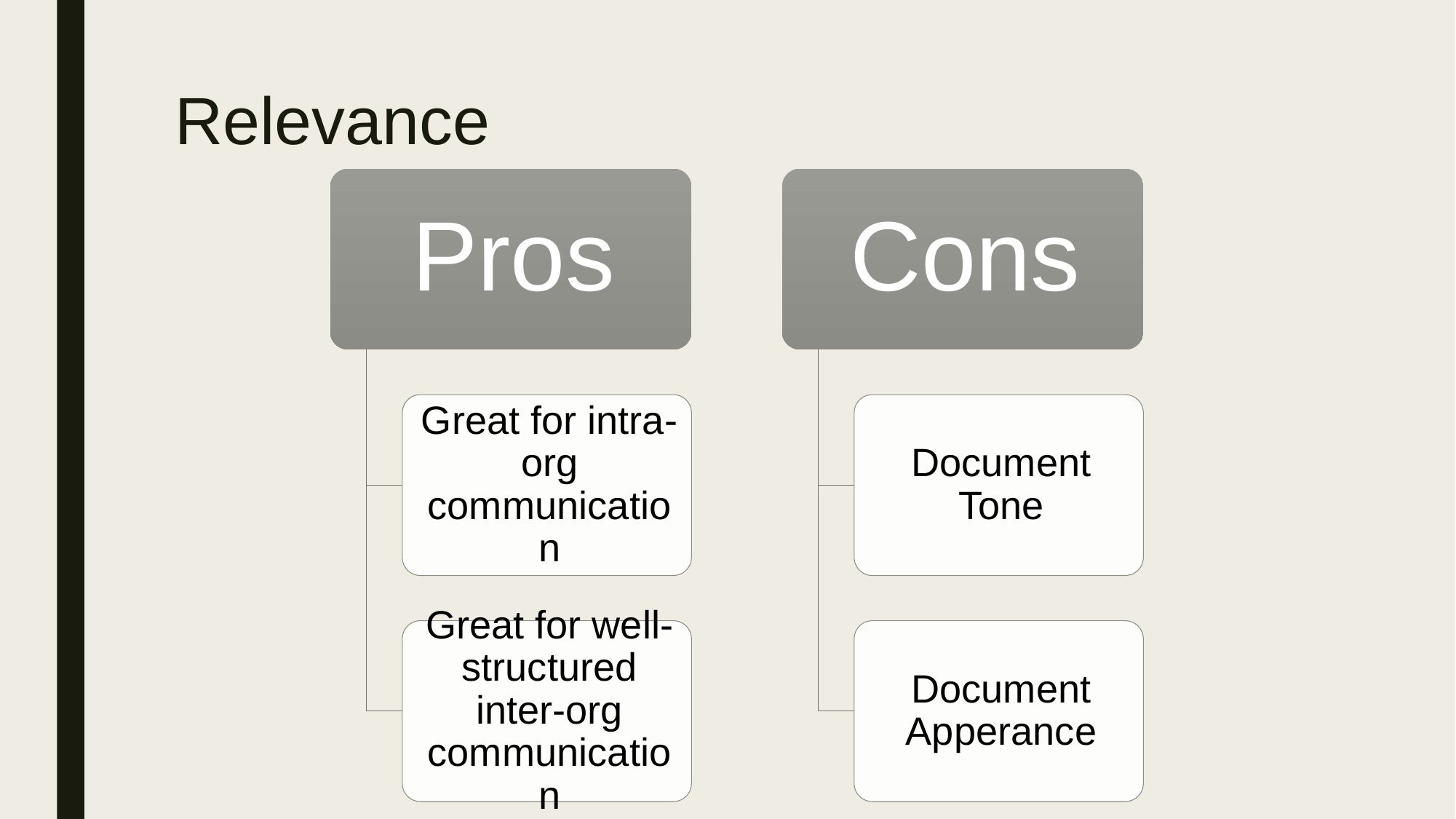

# Relevance
Pros
Great for intra-org communication
Great for well-structured inter-org communication
Cons
Document Tone
Document Apperance